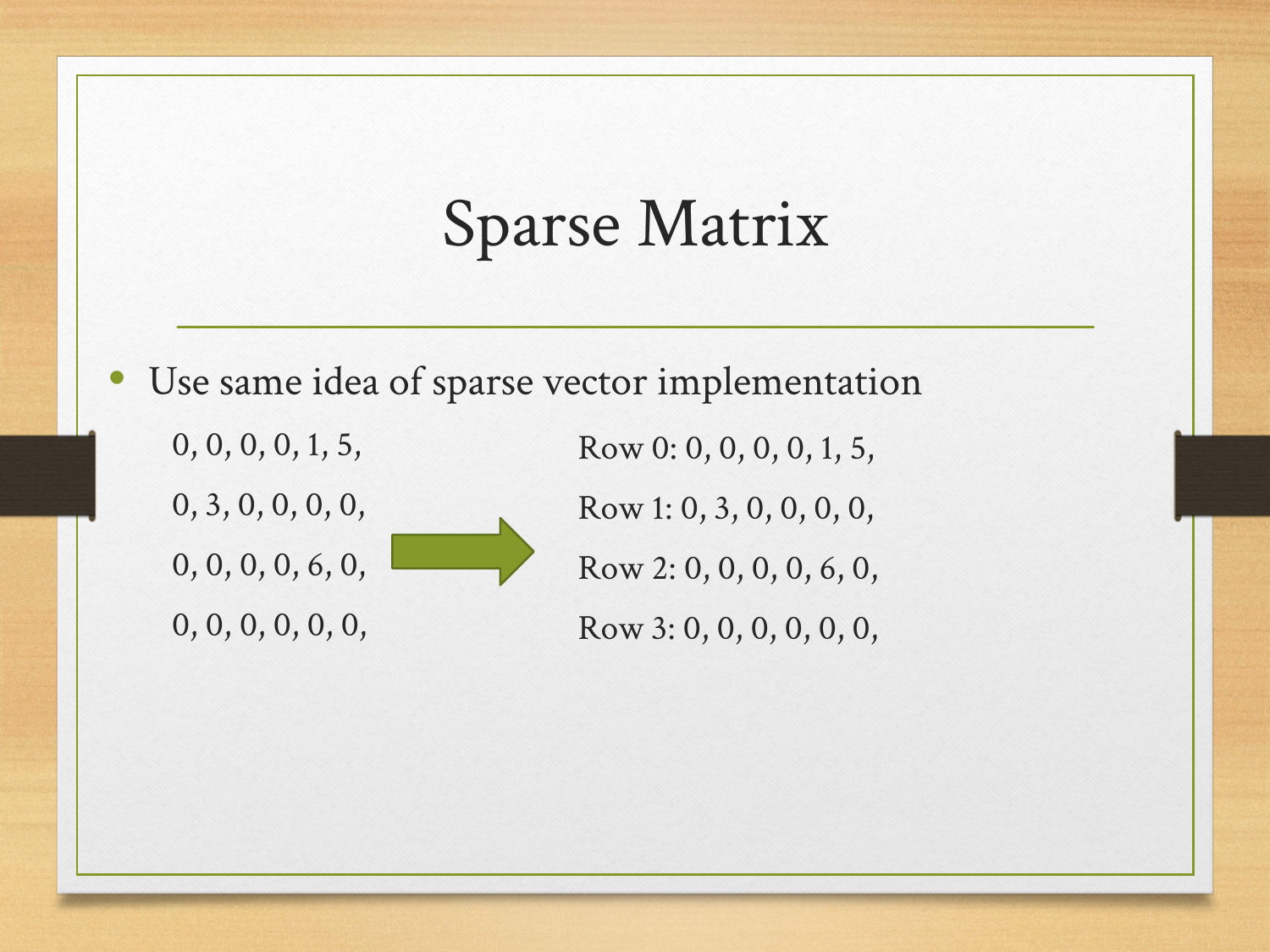

# Sparse Matrix
Use same idea of sparse vector implementation
0, 0, 0, 0, 1, 5,
0, 3, 0, 0, 0, 0,
0, 0, 0, 0, 6, 0,
0, 0, 0, 0, 0, 0,

Row 0: 0, 0, 0, 0, 1, 5,
Row 1: 0, 3, 0, 0, 0, 0,
Row 2: 0, 0, 0, 0, 6, 0,
Row 3: 0, 0, 0, 0, 0, 0,